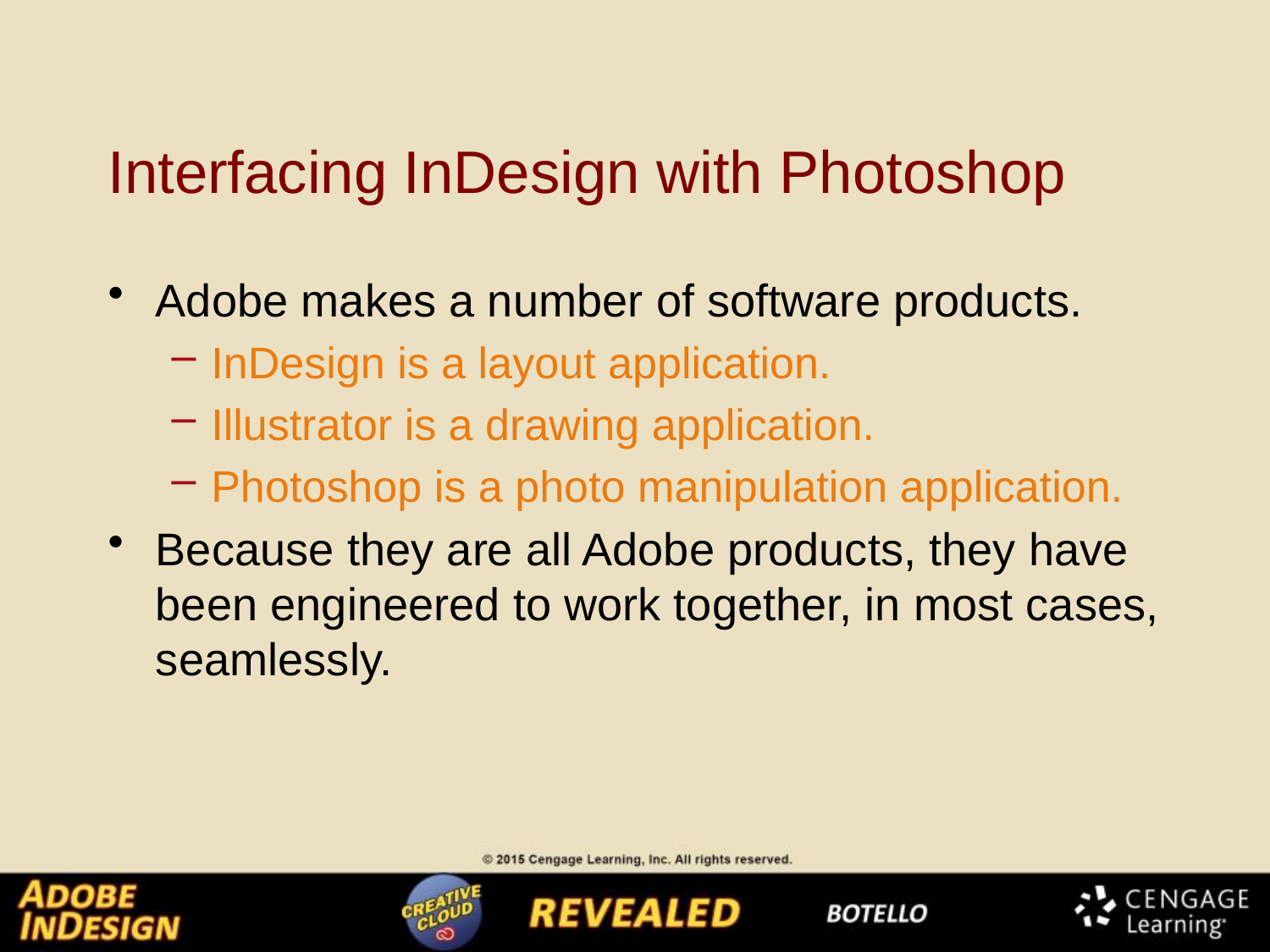

# Interfacing InDesign with Photoshop
Adobe makes a number of software products.
InDesign is a layout application.
Illustrator is a drawing application.
Photoshop is a photo manipulation application.
Because they are all Adobe products, they have been engineered to work together, in most cases, seamlessly.